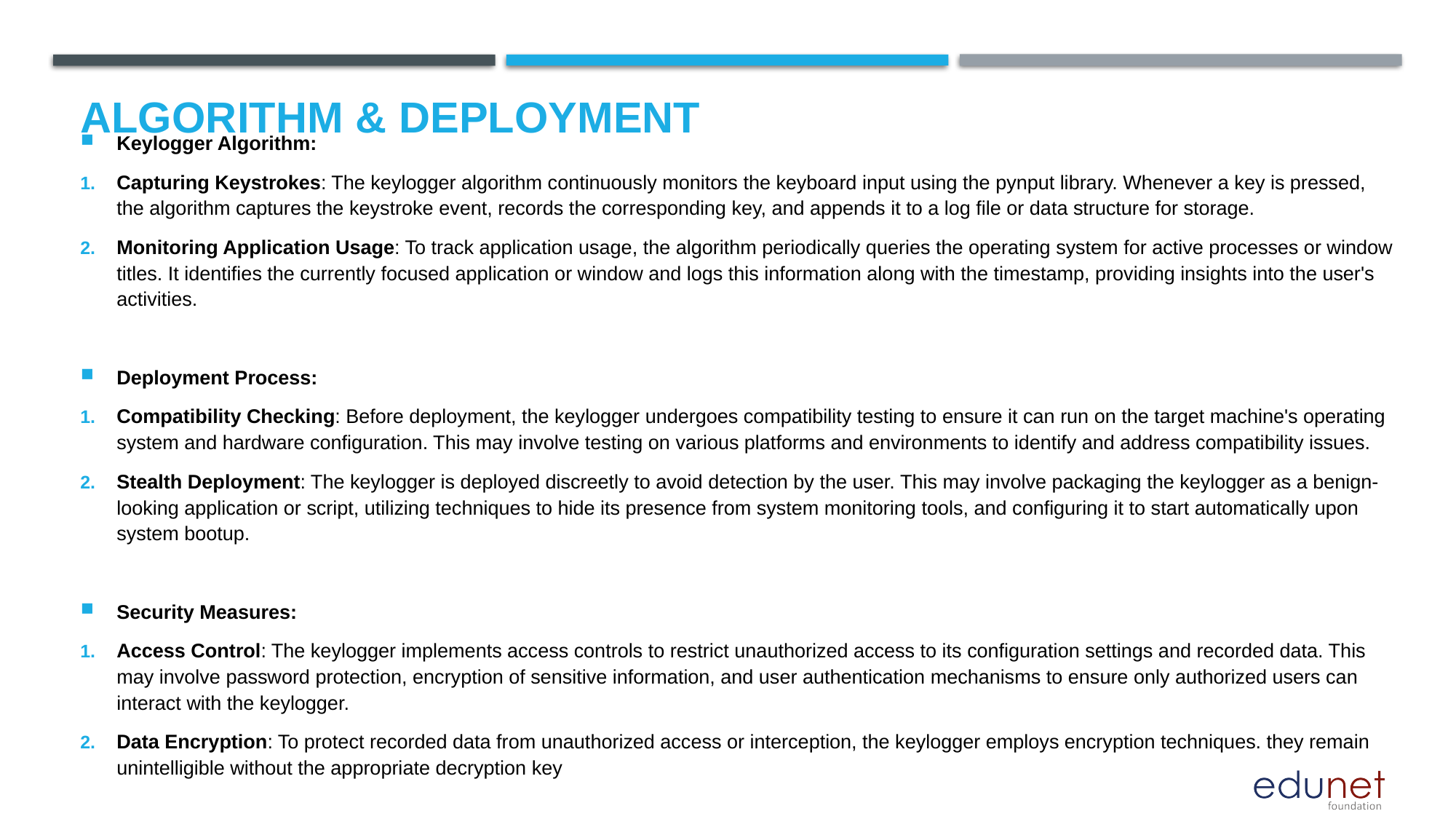

# Algorithm & Deployment
Keylogger Algorithm:
Capturing Keystrokes: The keylogger algorithm continuously monitors the keyboard input using the pynput library. Whenever a key is pressed, the algorithm captures the keystroke event, records the corresponding key, and appends it to a log file or data structure for storage.
Monitoring Application Usage: To track application usage, the algorithm periodically queries the operating system for active processes or window titles. It identifies the currently focused application or window and logs this information along with the timestamp, providing insights into the user's activities.

Deployment Process:
Compatibility Checking: Before deployment, the keylogger undergoes compatibility testing to ensure it can run on the target machine's operating system and hardware configuration. This may involve testing on various platforms and environments to identify and address compatibility issues.
Stealth Deployment: The keylogger is deployed discreetly to avoid detection by the user. This may involve packaging the keylogger as a benign-looking application or script, utilizing techniques to hide its presence from system monitoring tools, and configuring it to start automatically upon system bootup.

Security Measures:
Access Control: The keylogger implements access controls to restrict unauthorized access to its configuration settings and recorded data. This may involve password protection, encryption of sensitive information, and user authentication mechanisms to ensure only authorized users can interact with the keylogger.
Data Encryption: To protect recorded data from unauthorized access or interception, the keylogger employs encryption techniques. they remain unintelligible without the appropriate decryption key